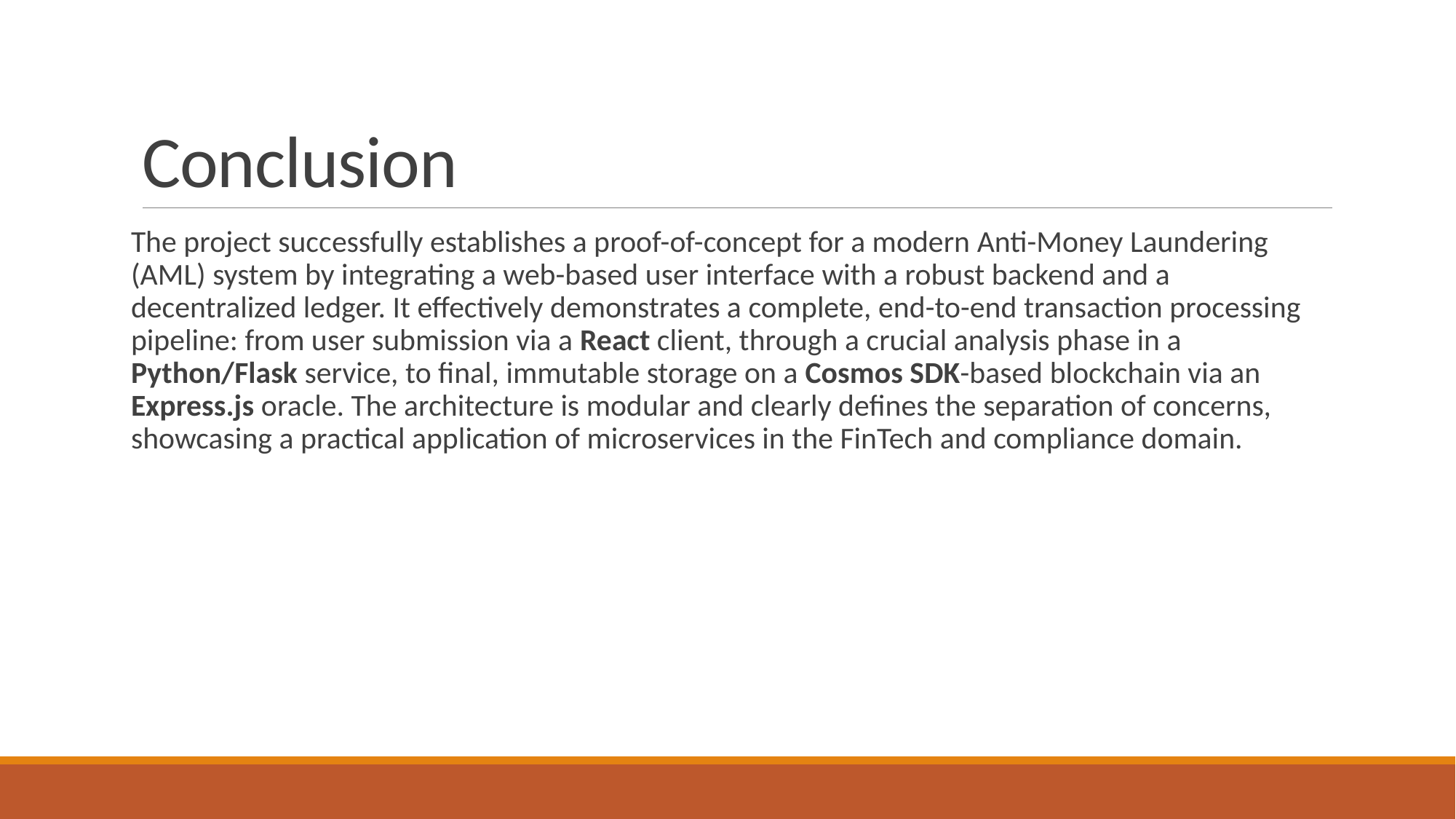

# Conclusion
The project successfully establishes a proof-of-concept for a modern Anti-Money Laundering (AML) system by integrating a web-based user interface with a robust backend and a decentralized ledger. It effectively demonstrates a complete, end-to-end transaction processing pipeline: from user submission via a React client, through a crucial analysis phase in a Python/Flask service, to final, immutable storage on a Cosmos SDK-based blockchain via an Express.js oracle. The architecture is modular and clearly defines the separation of concerns, showcasing a practical application of microservices in the FinTech and compliance domain.